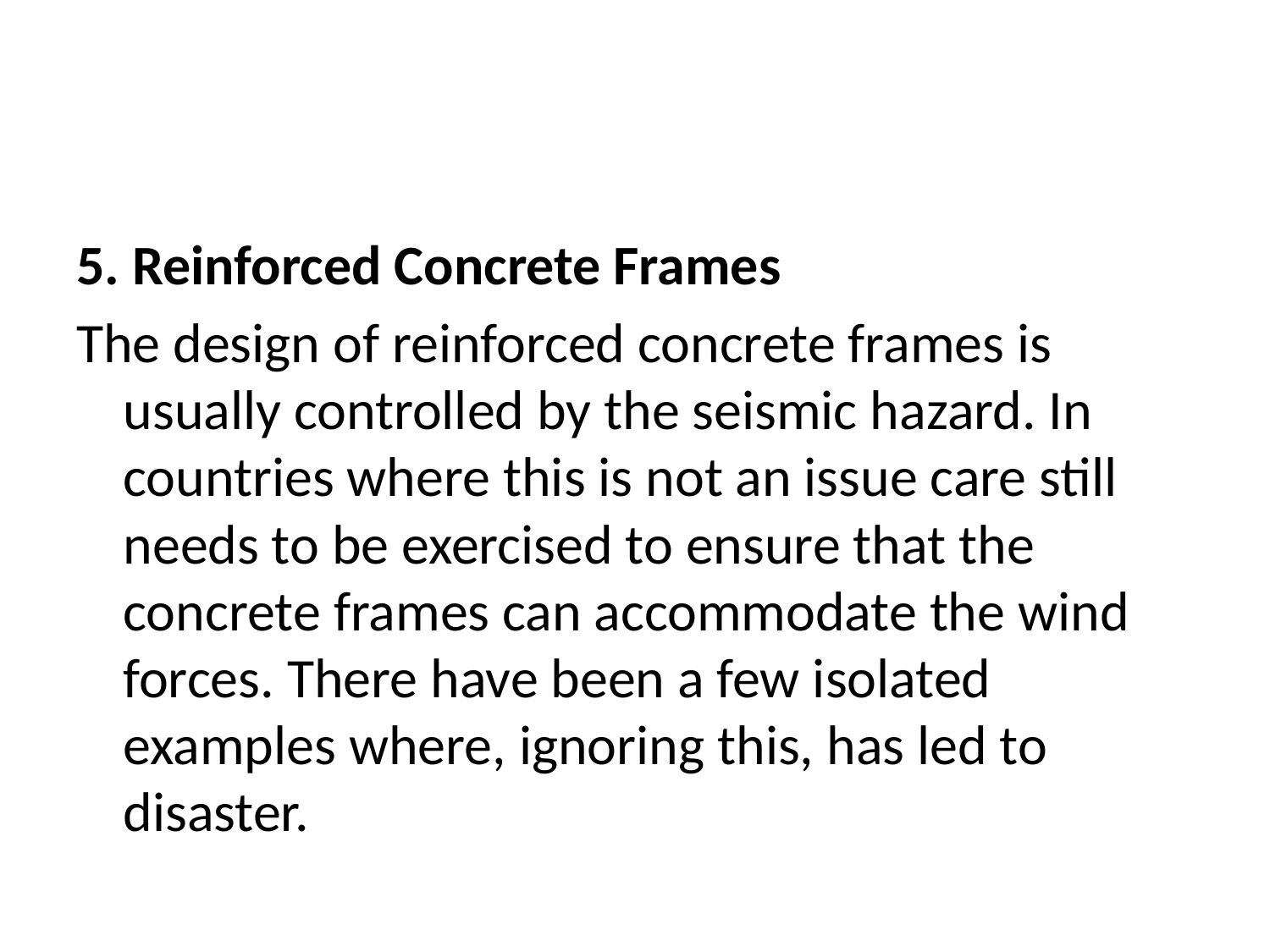

#
5. Reinforced Concrete Frames
The design of reinforced concrete frames is usually controlled by the seismic hazard. In countries where this is not an issue care still needs to be exercised to ensure that the concrete frames can accommodate the wind forces. There have been a few isolated examples where, ignoring this, has led to disaster.